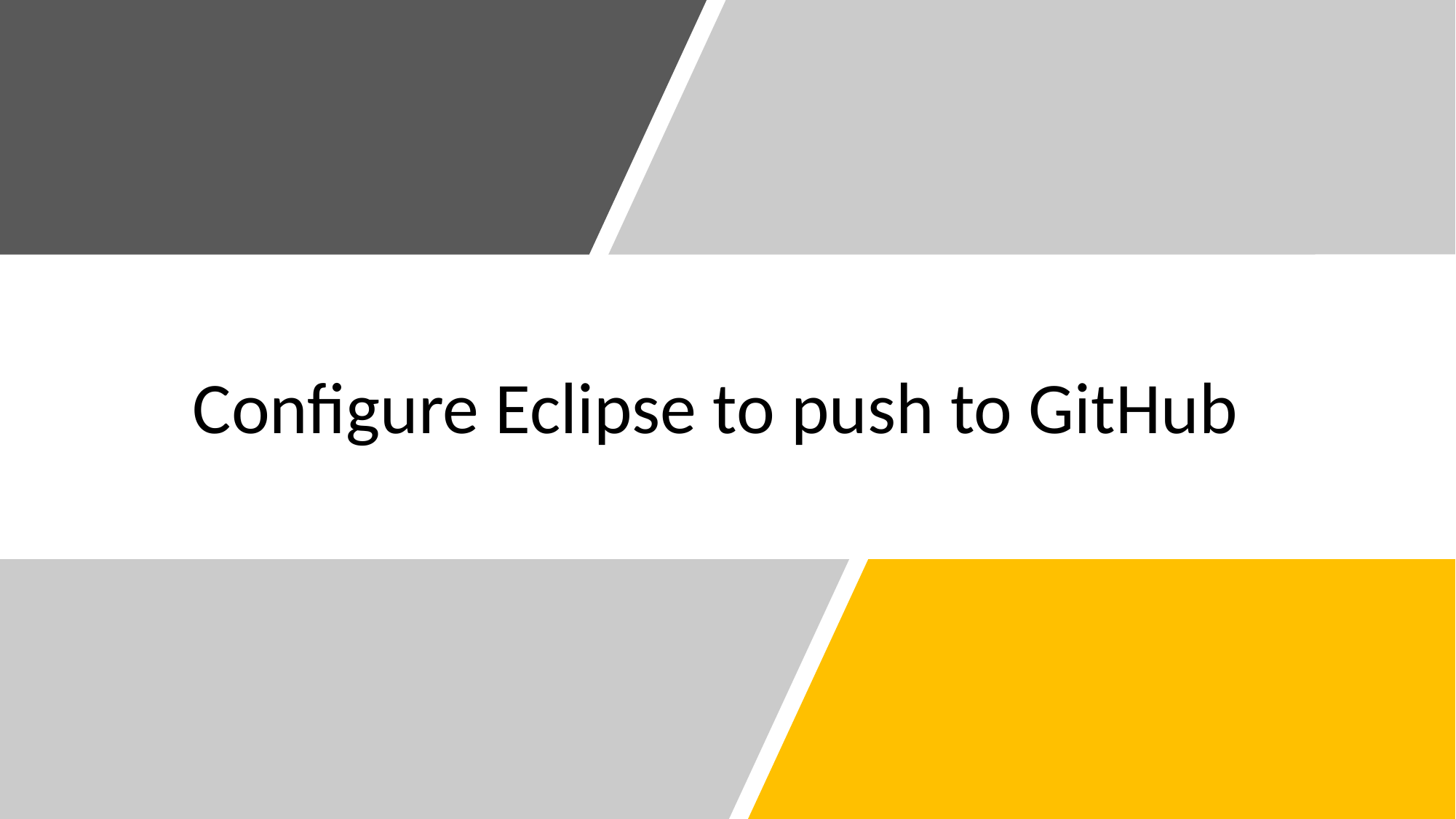

# Configure Eclipse to push to GitHub